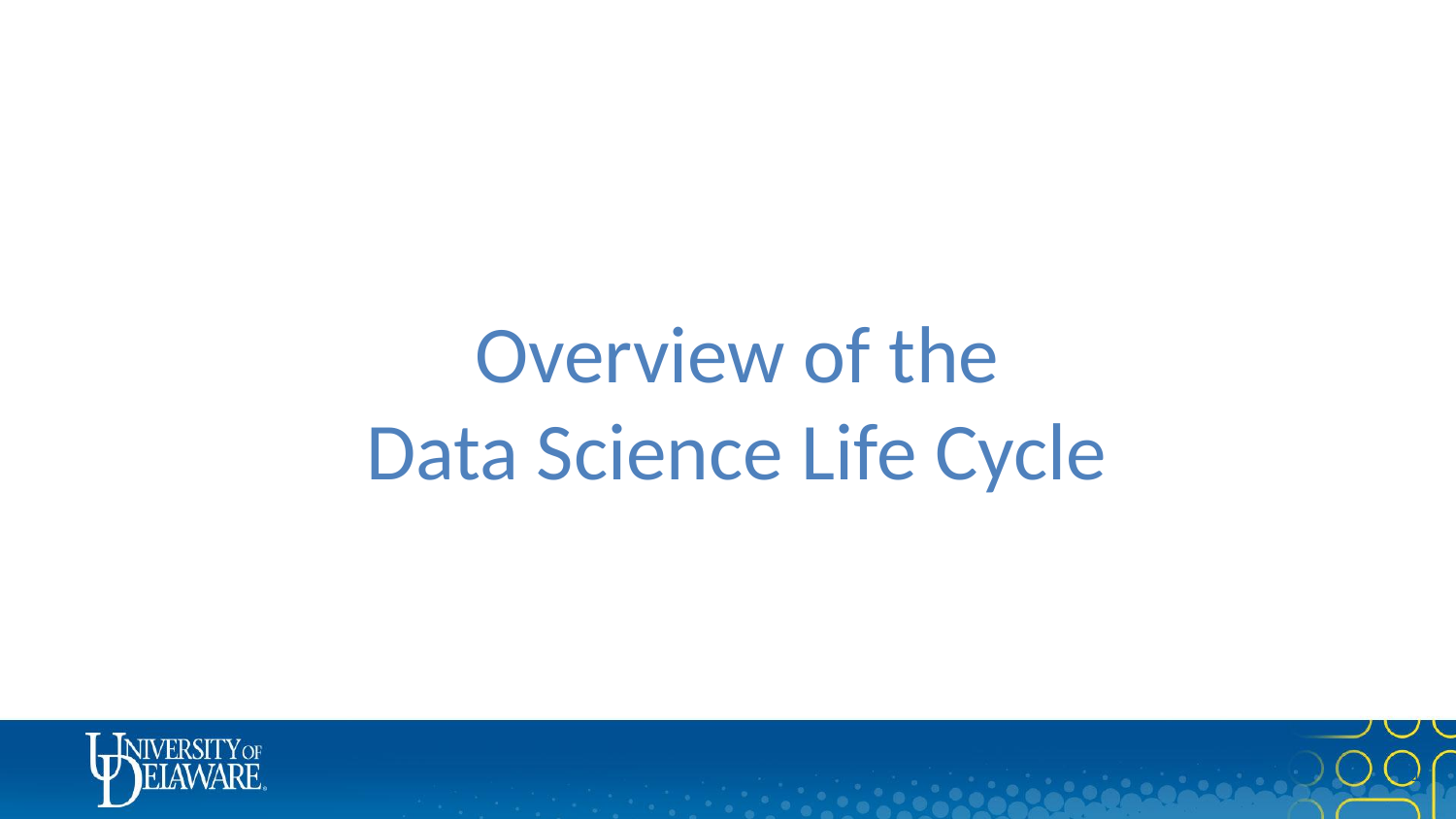

# Overview of the
 Data Science Life Cycle

1